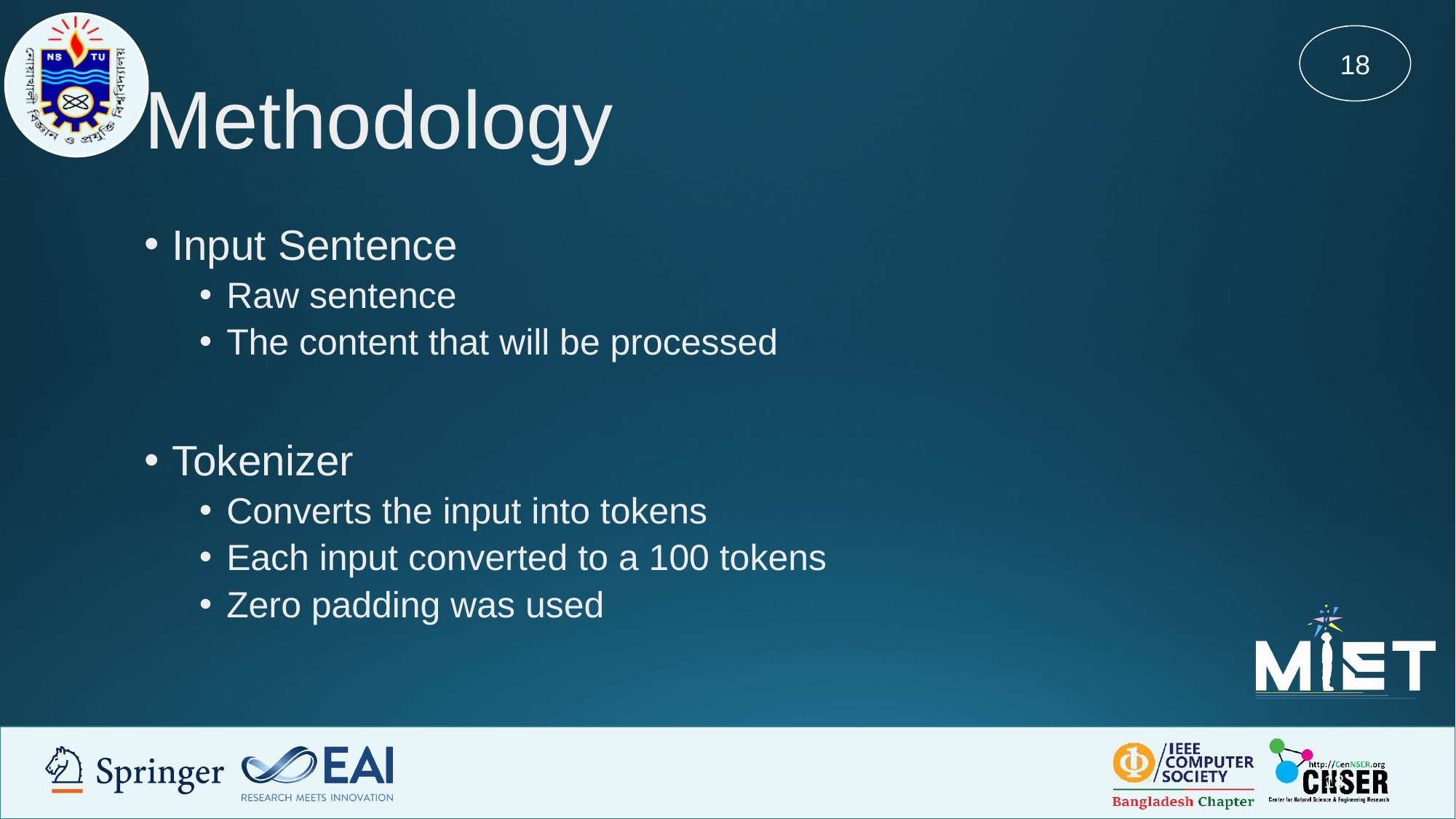

18
# Methodology
Input Sentence
Raw sentence
The content that will be processed

Tokenizer
Converts the input into tokens
Each input converted to a 100 tokens
Zero padding was used
18